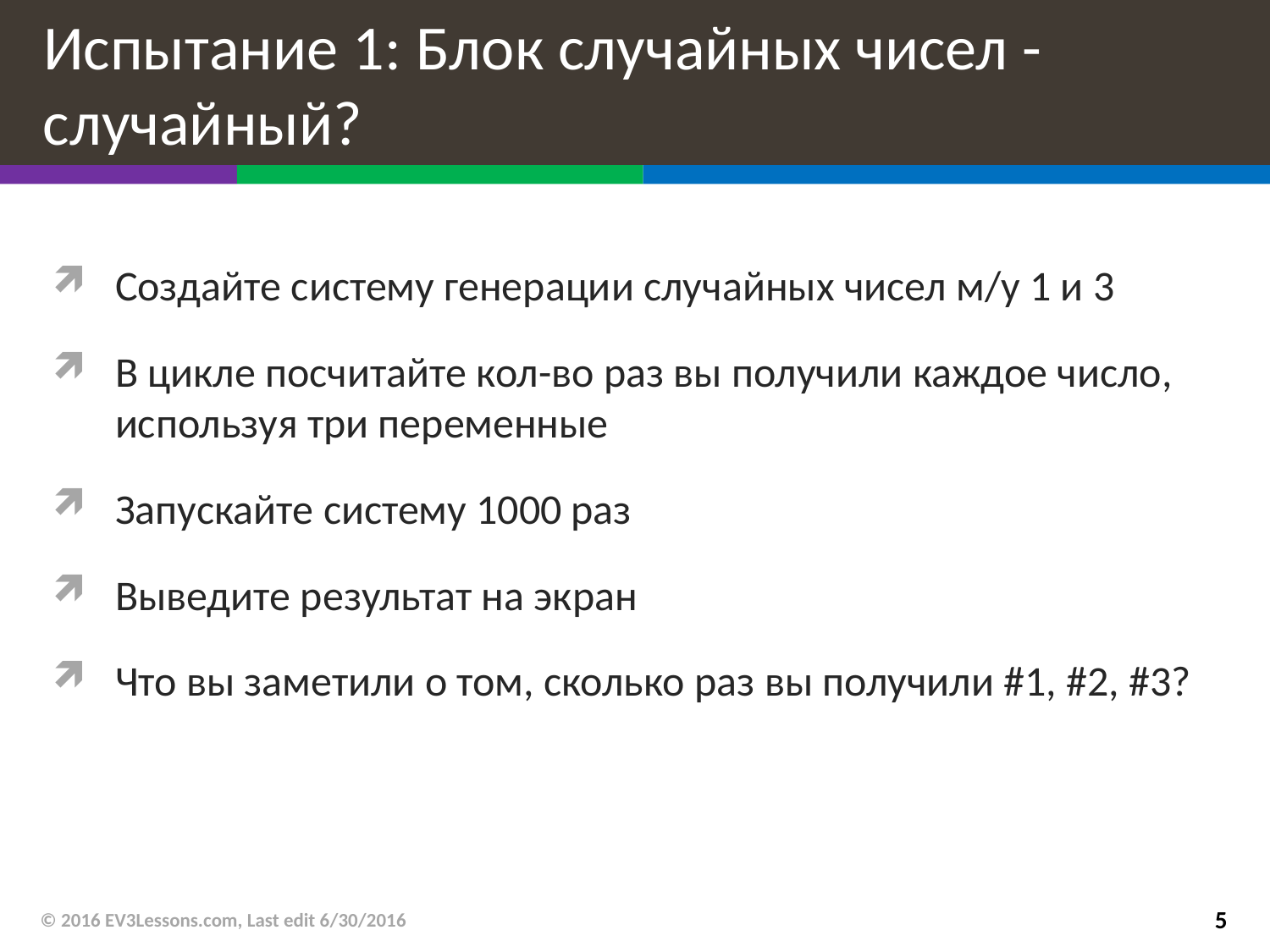

# Испытание 1: Блок случайных чисел - случайный?
Создайте систему генерации случайных чисел м/у 1 и 3
В цикле посчитайте кол-во раз вы получили каждое число, используя три переменные
Запускайте систему 1000 раз
Выведите результат на экран
Что вы заметили о том, сколько раз вы получили #1, #2, #3?
© 2016 EV3Lessons.com, Last edit 6/30/2016
5